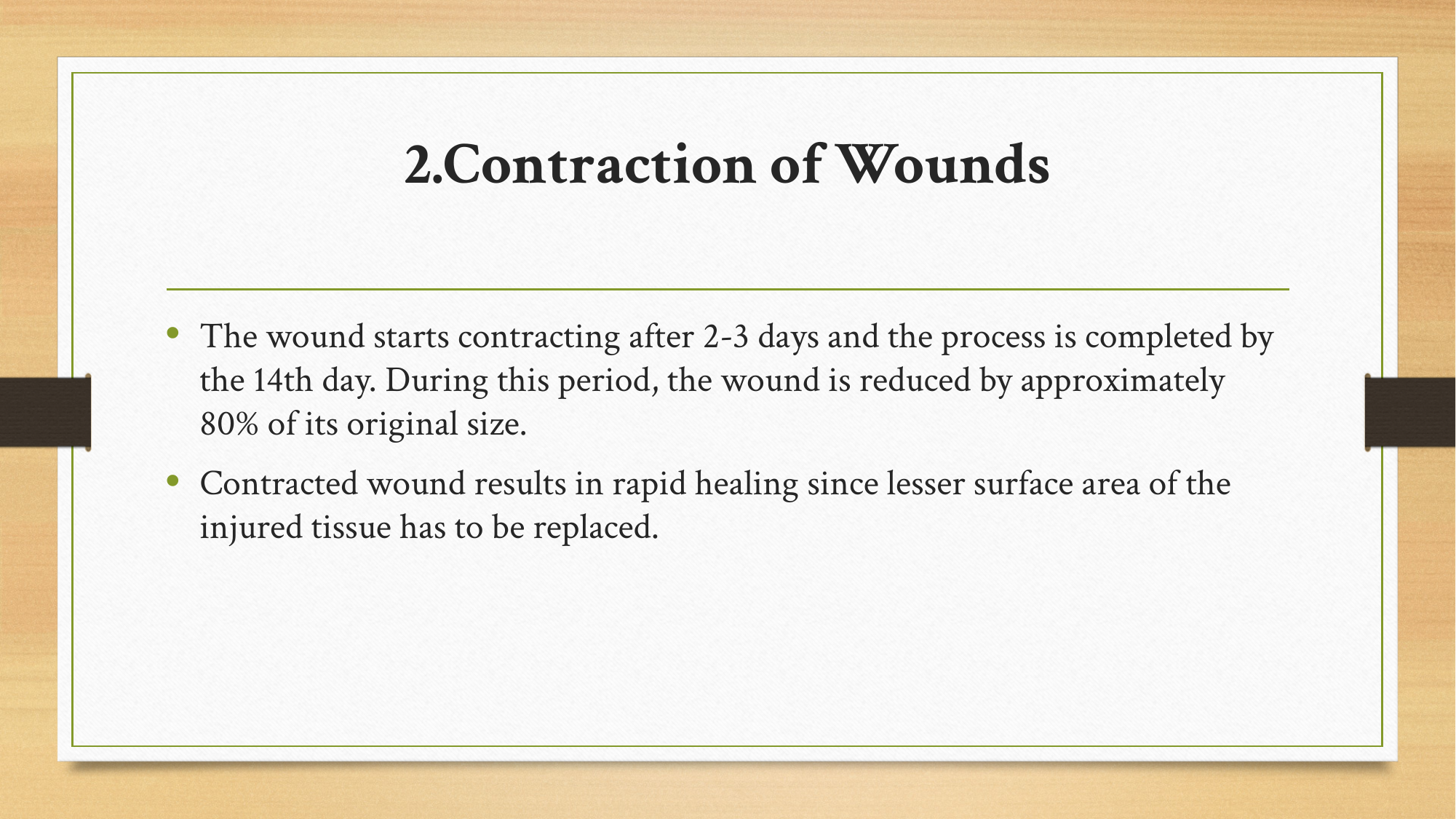

# 2.Contraction of Wounds
The wound starts contracting after 2-3 days and the process is completed by the 14th day. During this period, the wound is reduced by approximately 80% of its original size.
Contracted wound results in rapid healing since lesser surface area of the injured tissue has to be replaced.